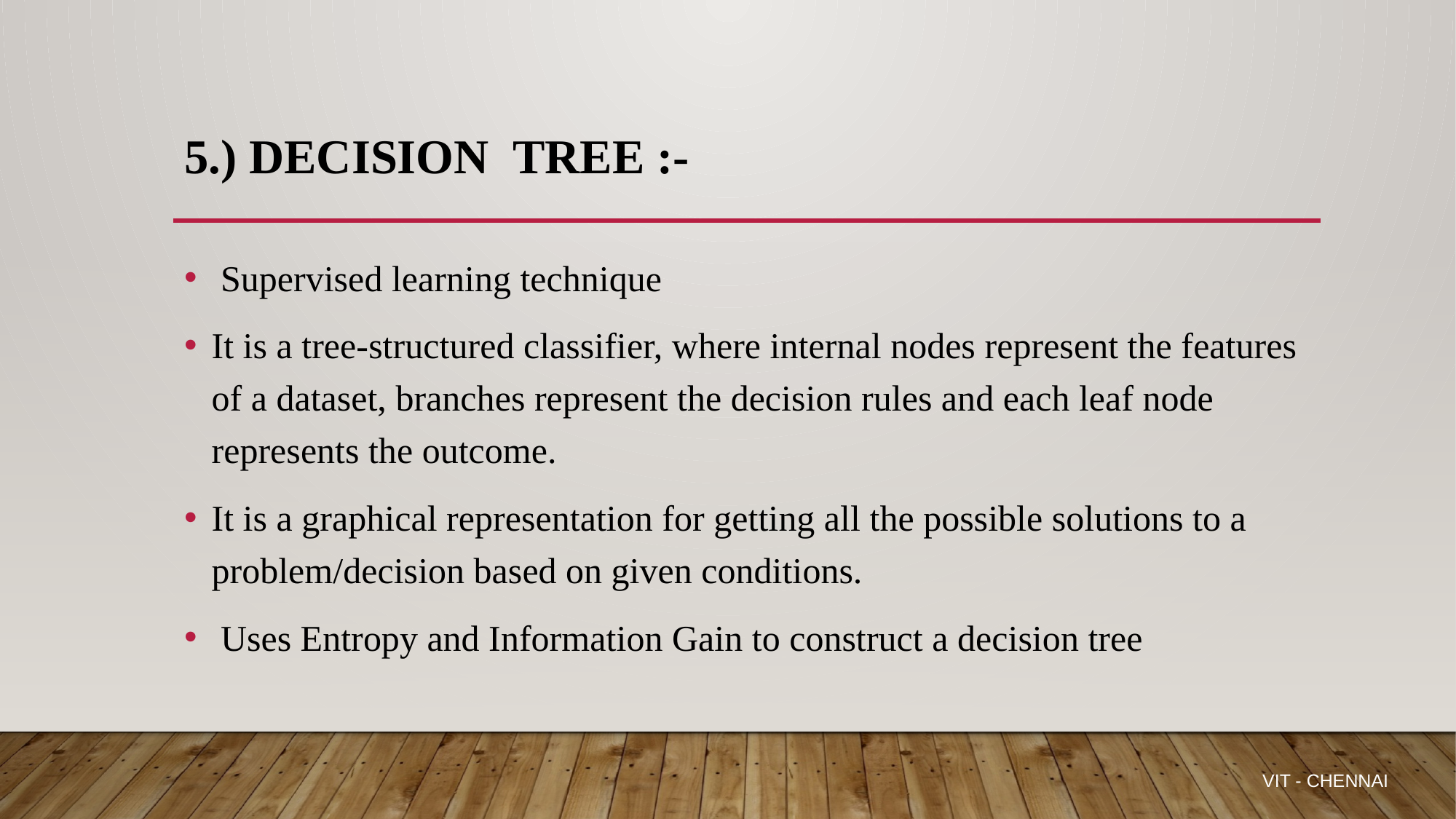

# 5.) Decision  Tree :-
 Supervised learning technique
It is a tree-structured classifier, where internal nodes represent the features of a dataset, branches represent the decision rules and each leaf node represents the outcome.
It is a graphical representation for getting all the possible solutions to a problem/decision based on given conditions.
 Uses Entropy and Information Gain to construct a decision tree

   VIT - CHENNAI